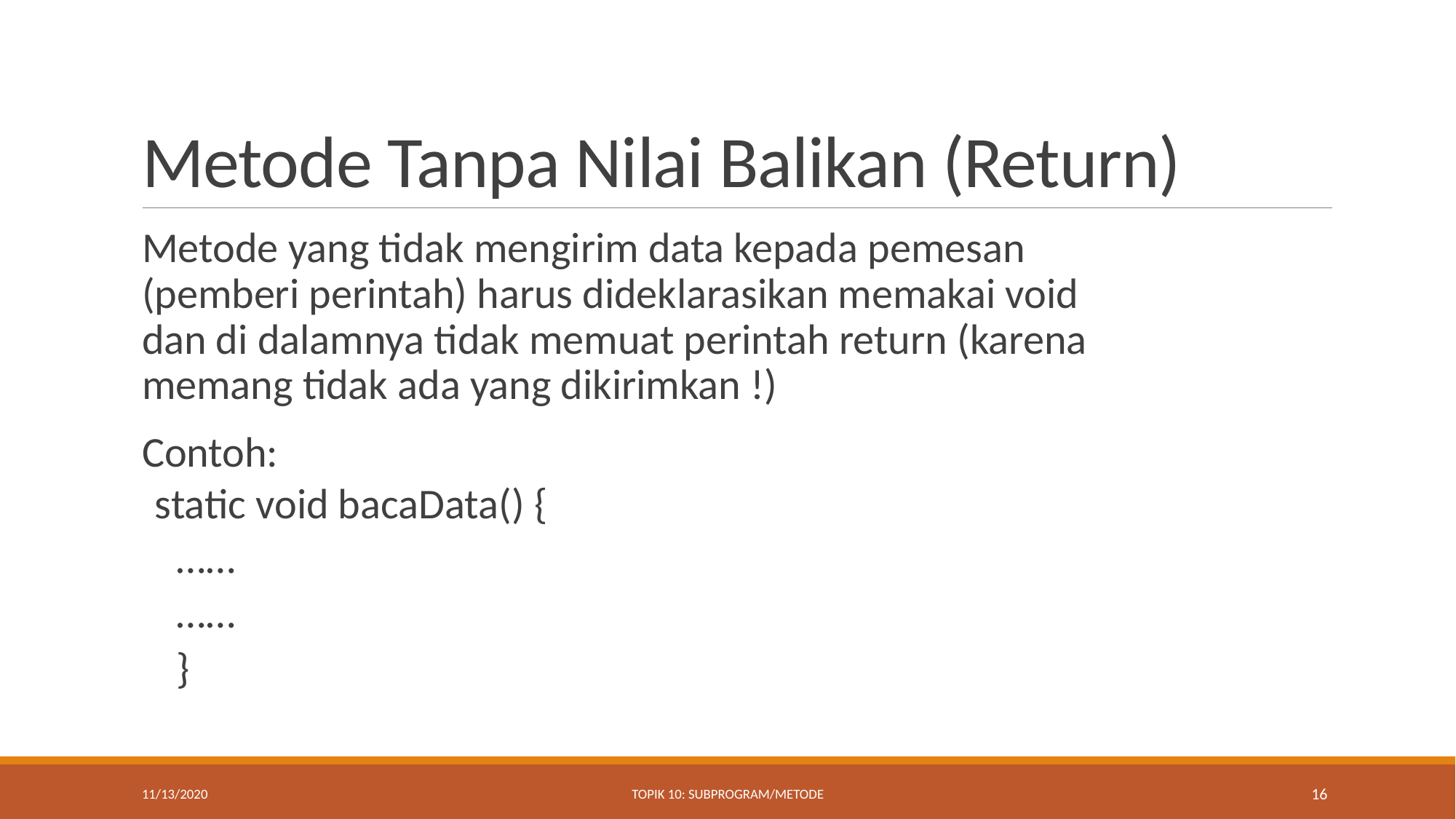

# Metode Tanpa Nilai Balikan (Return)
Metode yang tidak mengirim data kepada pemesan (pemberi perintah) harus dideklarasikan memakai void dan di dalamnya tidak memuat perintah return (karena memang tidak ada yang dikirimkan !)
Contoh:
static void bacaData() {
……
……
}
11/13/2020
Topik 10: Subprogram/Metode
16